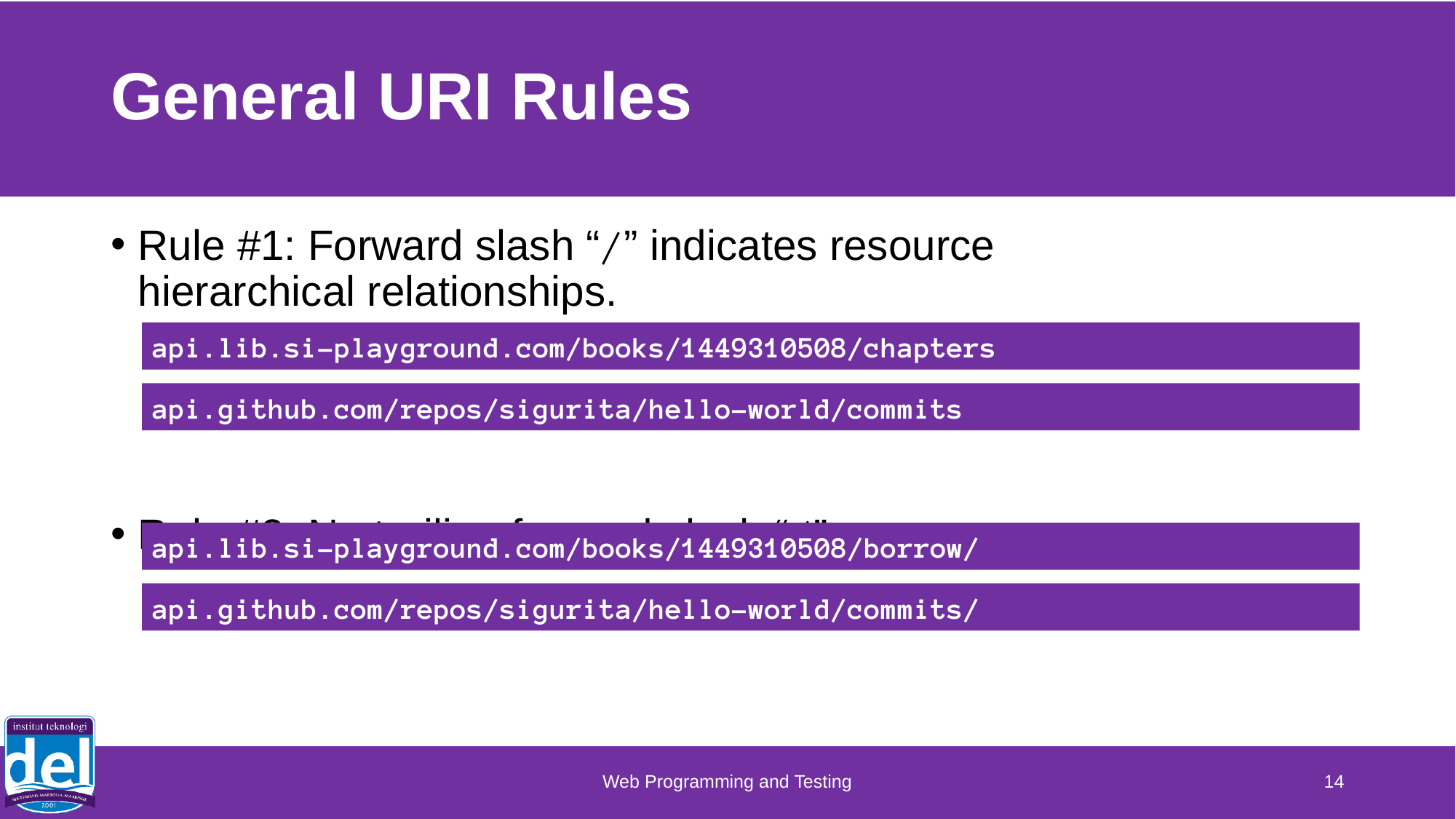

# General URI Rules
Rule #1: Forward slash “/” indicates resource
hierarchical relationships.

Rule #2: No trailing forward slash “/”.
api.lib.si-playground.com/books/1449310508/chapters
api.github.com/repos/sigurita/hello-world/commits
api.lib.si-playground.com/books/1449310508/borrow/
api.github.com/repos/sigurita/hello-world/commits/
Web Programming and Testing
14